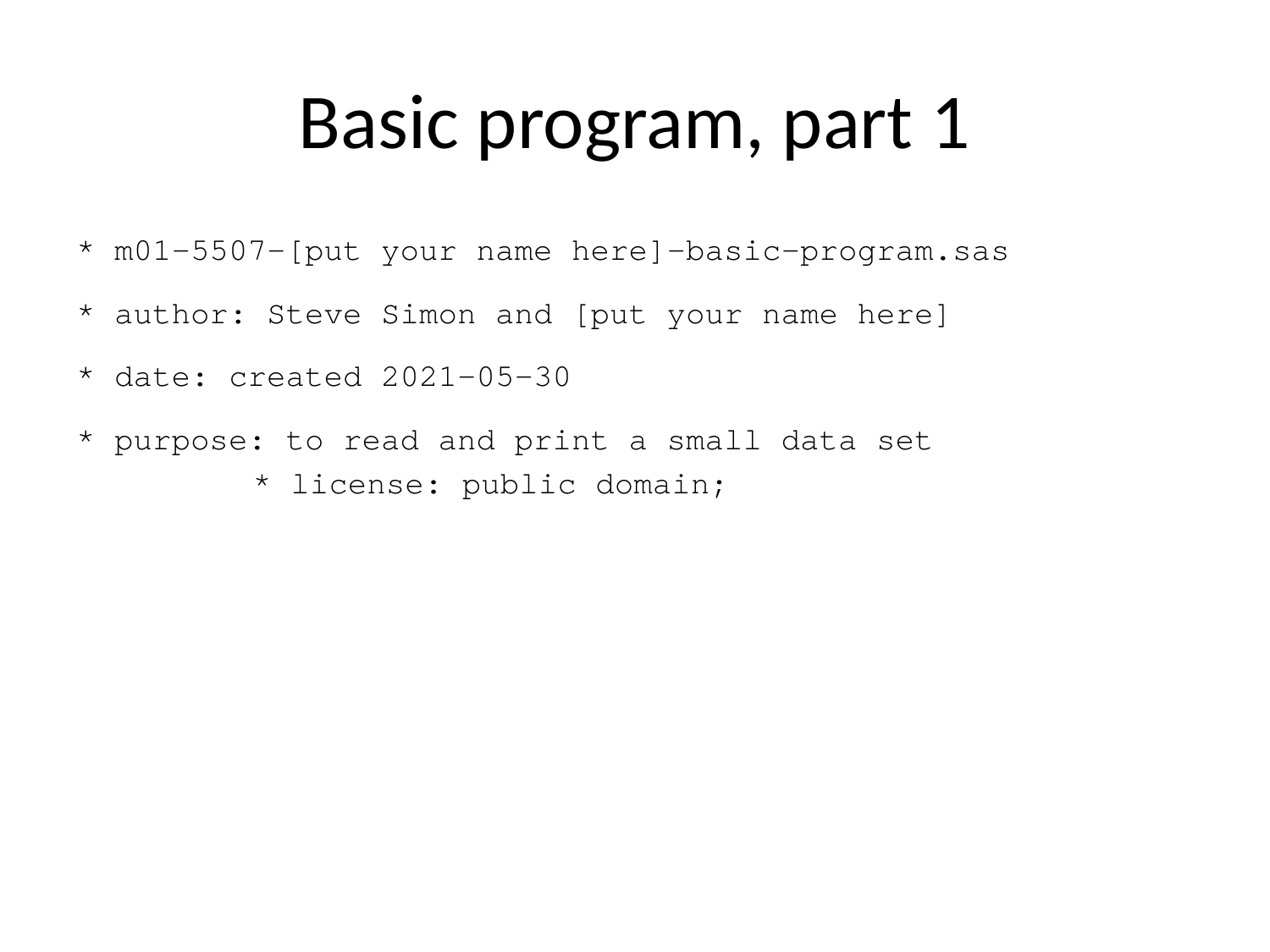

# Basic program, part 1
* m01-5507-[put your name here]-basic-program.sas
* author: Steve Simon and [put your name here]
* date: created 2021-05-30
* purpose: to read and print a small data set
* license: public domain;